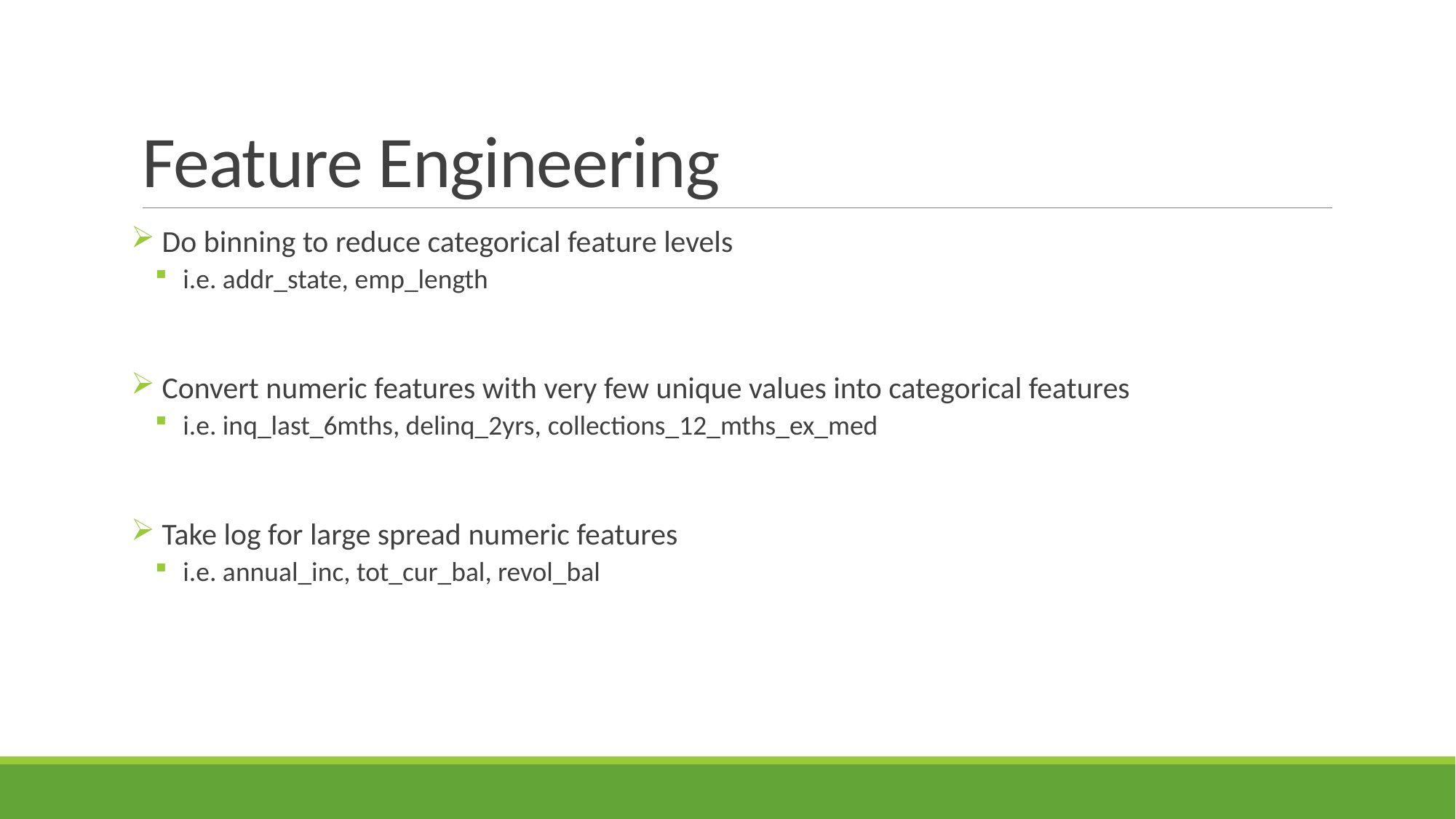

# Feature Engineering
 Do binning to reduce categorical feature levels
 i.e. addr_state, emp_length

 Convert numeric features with very few unique values into categorical features
 i.e. inq_last_6mths, delinq_2yrs, collections_12_mths_ex_med

 Take log for large spread numeric features
 i.e. annual_inc, tot_cur_bal, revol_bal